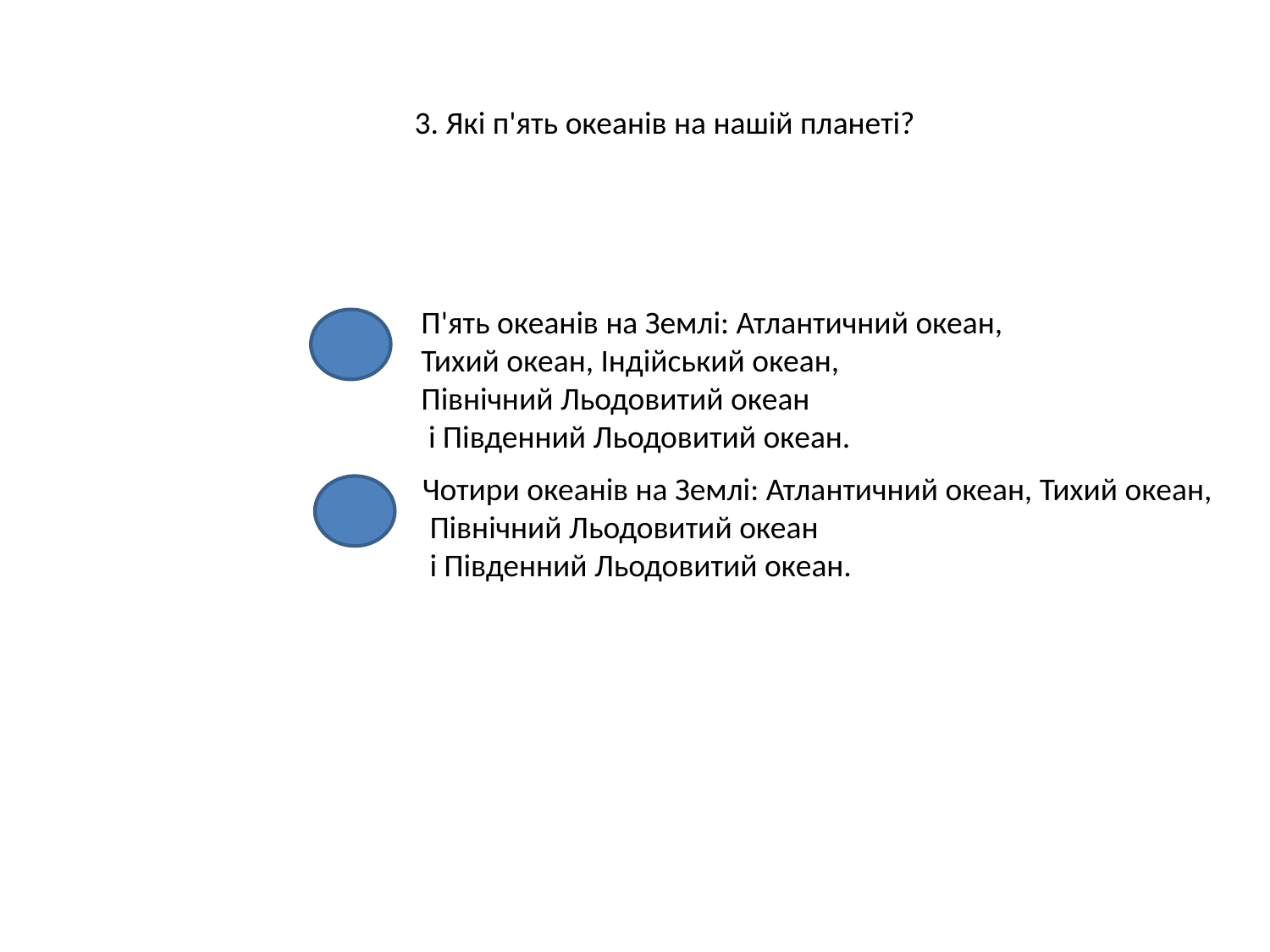

3. Які п'ять океанів на нашій планеті?
П'ять океанів на Землі: Атлантичний океан,
Тихий океан, Індійський океан,
Північний Льодовитий океан
 і Південний Льодовитий океан.

Чотири океанів на Землі: Атлантичний океан, Тихий океан,
 Північний Льодовитий океан
 і Південний Льодовитий океан.